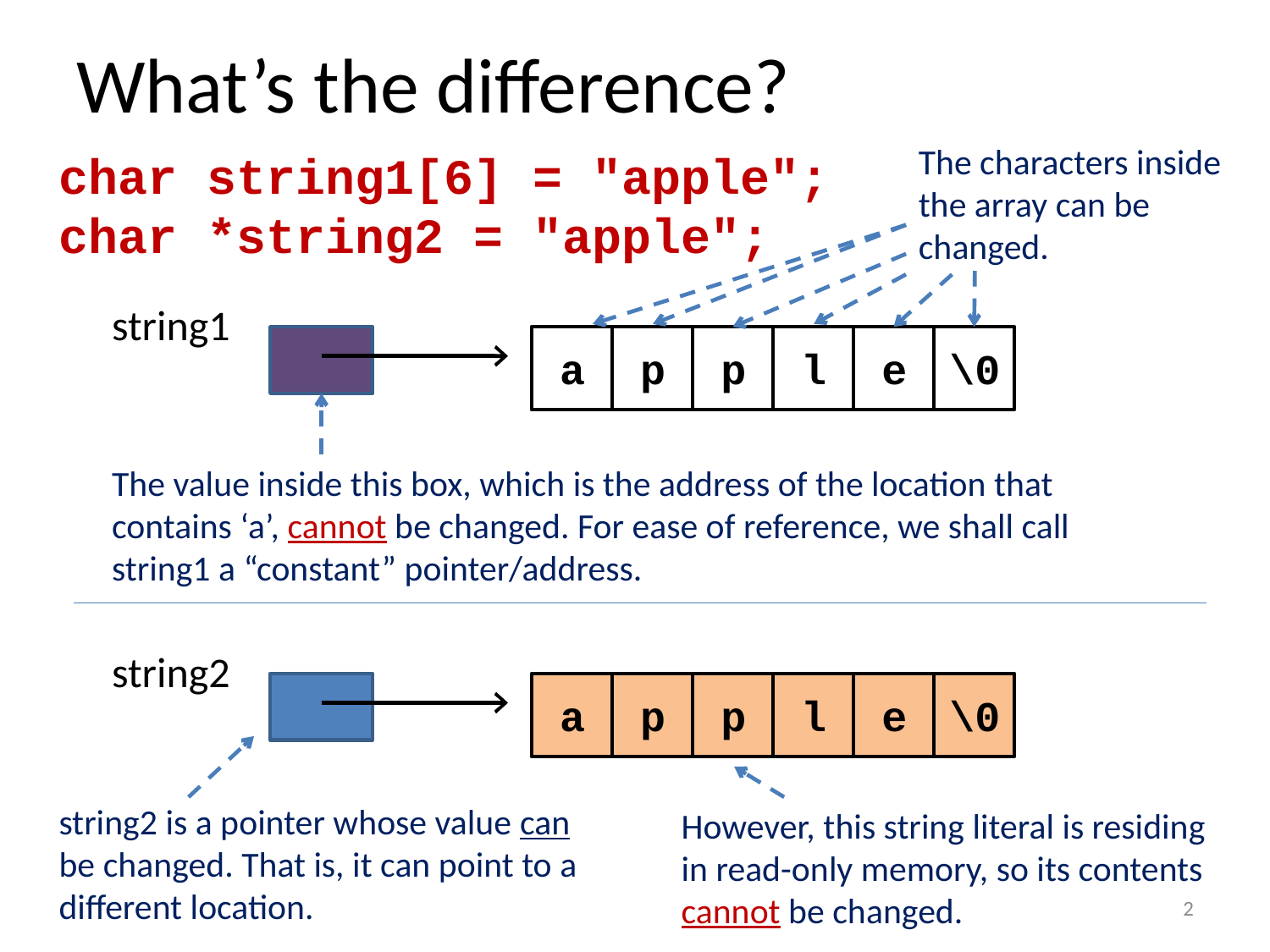

# What’s the difference?
The characters inside the array can be changed.
char string1[6] = "apple";
char *string2 = "apple";
string1

e

a

p

p

l

\0

The value inside this box, which is the address of the location that contains ‘a’, cannot be changed. For ease of reference, we shall call string1 a “constant” pointer/address.
string2

e

a

p

p

l

\0

string2 is a pointer whose value can be changed. That is, it can point to a different location.
However, this string literal is residing in read-only memory, so its contents cannot be changed.
2